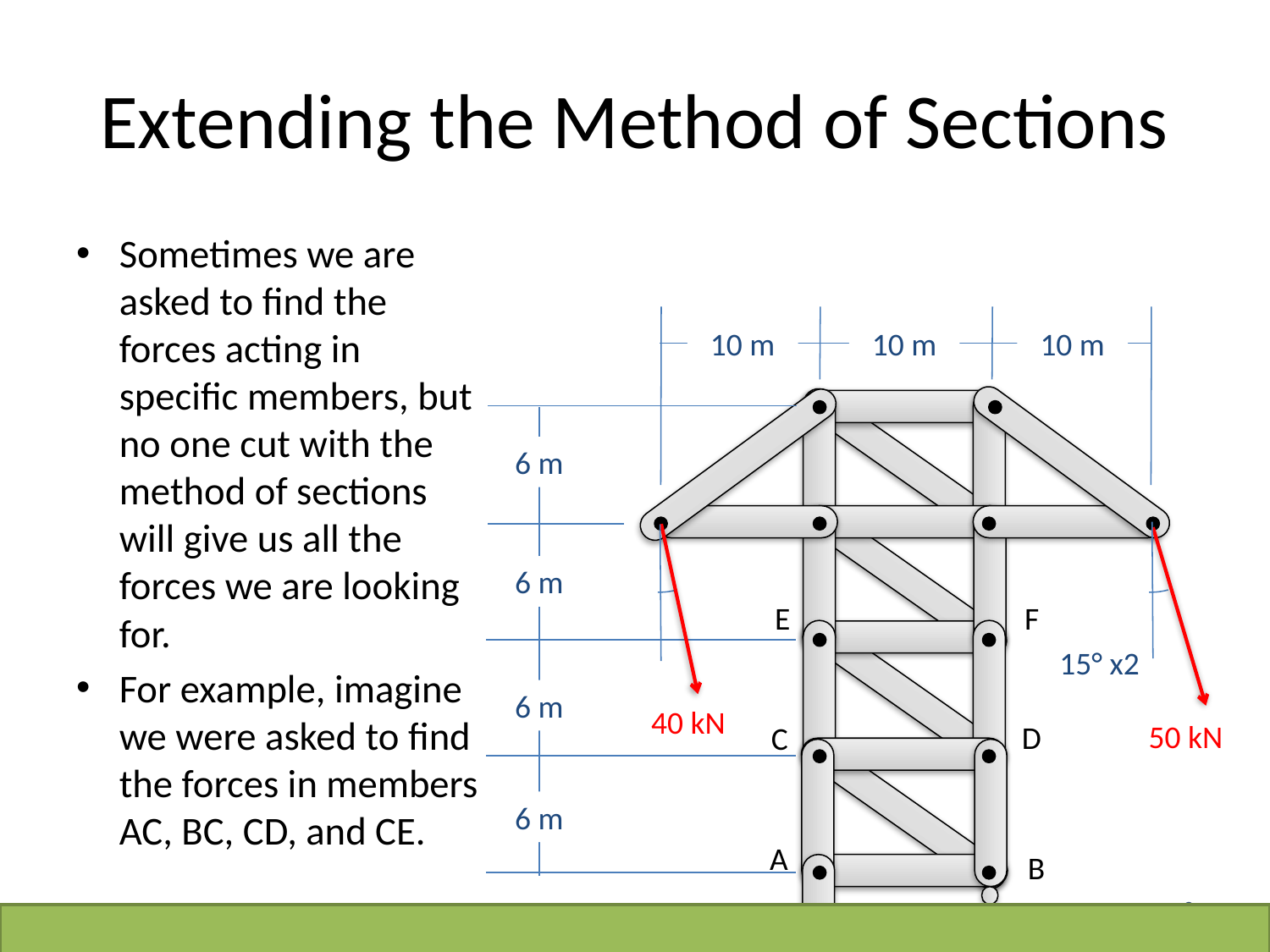

# Extending the Method of Sections
Sometimes we are asked to find the forces acting in specific members, but no one cut with the method of sections will give us all the forces we are looking for.
For example, imagine we were asked to find the forces in members AC, BC, CD, and CE.

10 m
10 m
10 m

6 m

6 m

E
F

15° x2

6 m
40 kN
50 kN
D
C

6 m

A
B

9